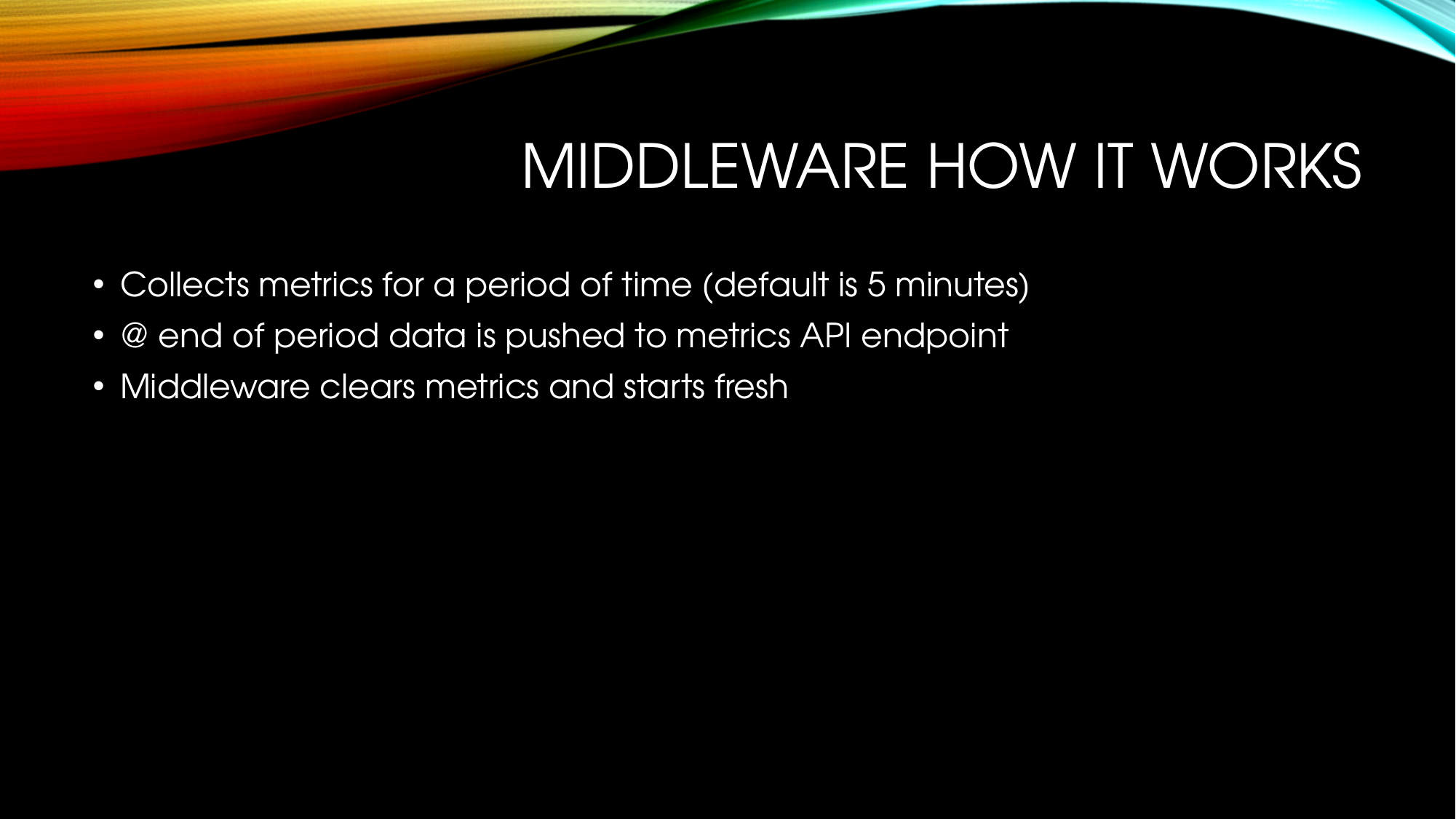

# Middleware How it works
Collects metrics for a period of time (default is 5 minutes)
@ end of period data is pushed to metrics API endpoint
Middleware clears metrics and starts fresh